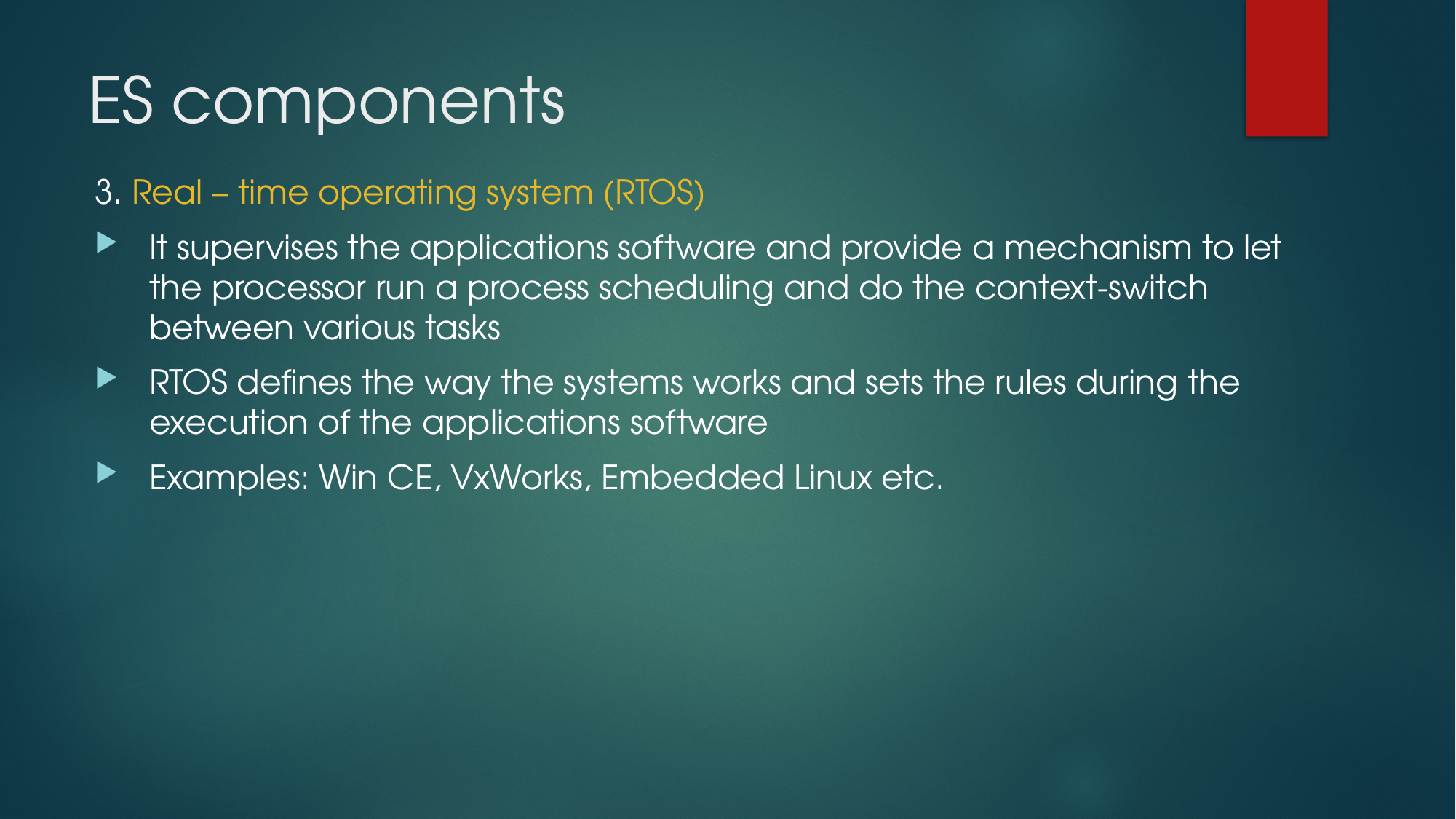

# ES components
3. Real – time operating system (RTOS)
It supervises the applications software and provide a mechanism to let the processor run a process scheduling and do the context-switch between various tasks
RTOS defines the way the systems works and sets the rules during the execution of the applications software
Examples: Win CE, VxWorks, Embedded Linux etc.